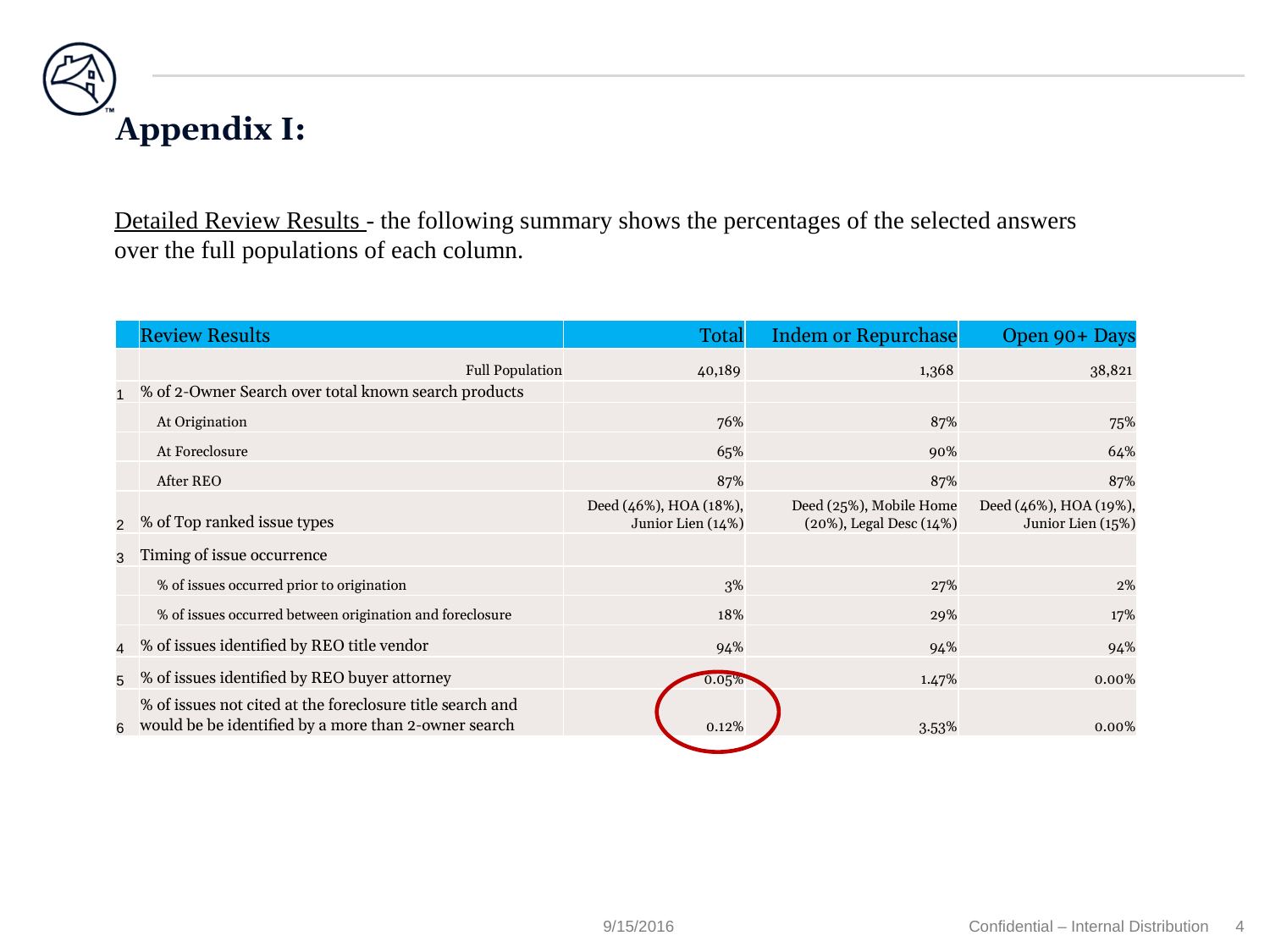

# Appendix I:
Detailed Review Results - the following summary shows the percentages of the selected answers over the full populations of each column.
|  | Review Results | Total | Indem or Repurchase | Open 90+ Days |
| --- | --- | --- | --- | --- |
|  | Full Population | 40,189 | 1,368 | 38,821 |
| 1 | % of 2-Owner Search over total known search products |  |  |  |
|  | At Origination | 76% | 87% | 75% |
|  | At Foreclosure | 65% | 90% | 64% |
|  | After REO | 87% | 87% | 87% |
| 2 | % of Top ranked issue types | Deed (46%), HOA (18%), Junior Lien (14%) | Deed (25%), Mobile Home (20%), Legal Desc (14%) | Deed (46%), HOA (19%), Junior Lien (15%) |
| 3 | Timing of issue occurrence |  |  |  |
|  | % of issues occurred prior to origination | 3% | 27% | 2% |
|  | % of issues occurred between origination and foreclosure | 18% | 29% | 17% |
| 4 | % of issues identified by REO title vendor | 94% | 94% | 94% |
| 5 | % of issues identified by REO buyer attorney | 0.05% | 1.47% | 0.00% |
| 6 | % of issues not cited at the foreclosure title search and would be be identified by a more than 2-owner search | 0.12% | 3.53% | 0.00% |